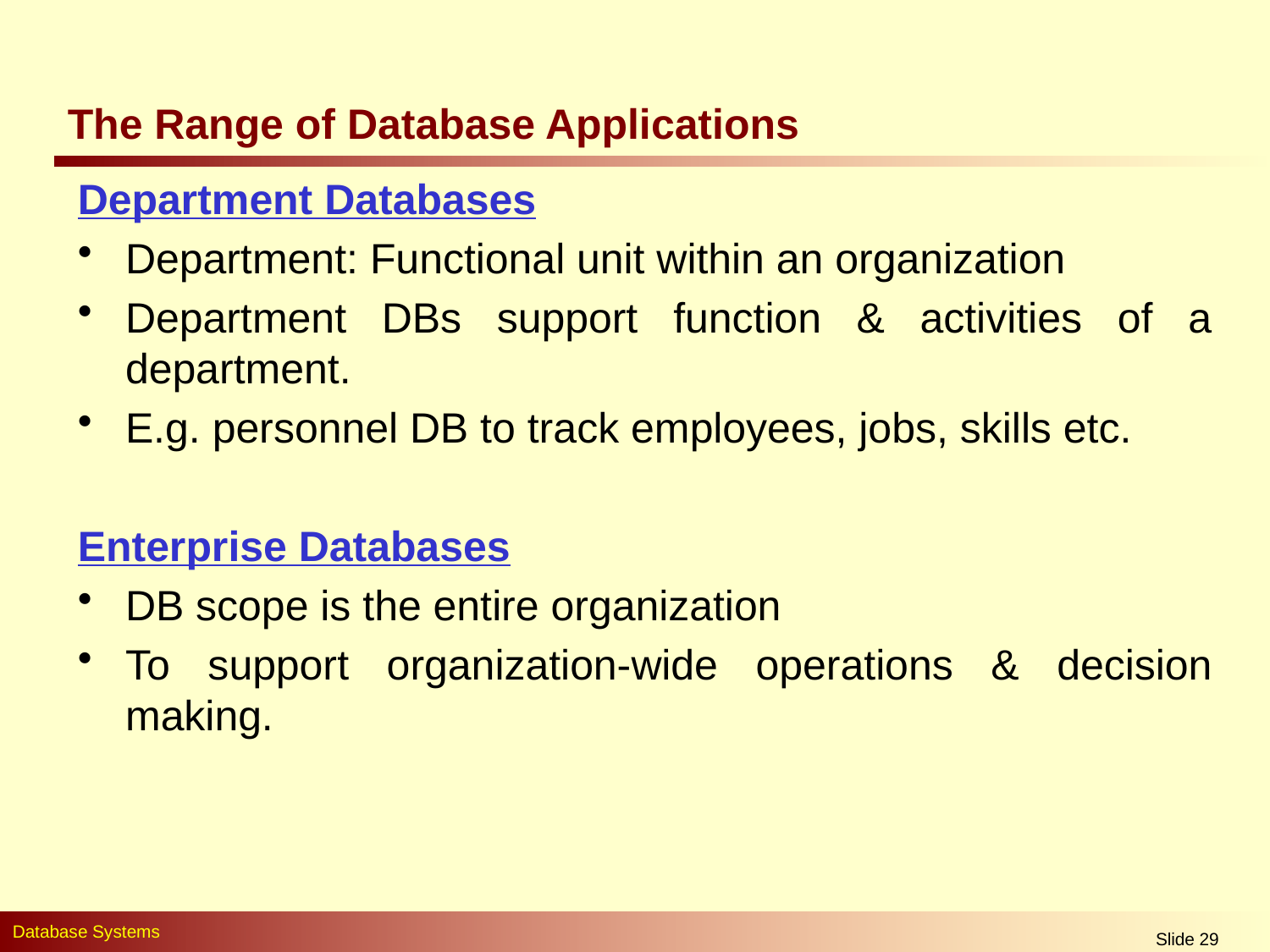

# The Range of Database Applications
Department Databases
Department: Functional unit within an organization
Department DBs support function & activities of a department.
E.g. personnel DB to track employees, jobs, skills etc.

Enterprise Databases
DB scope is the entire organization
To support organization-wide operations & decision making.